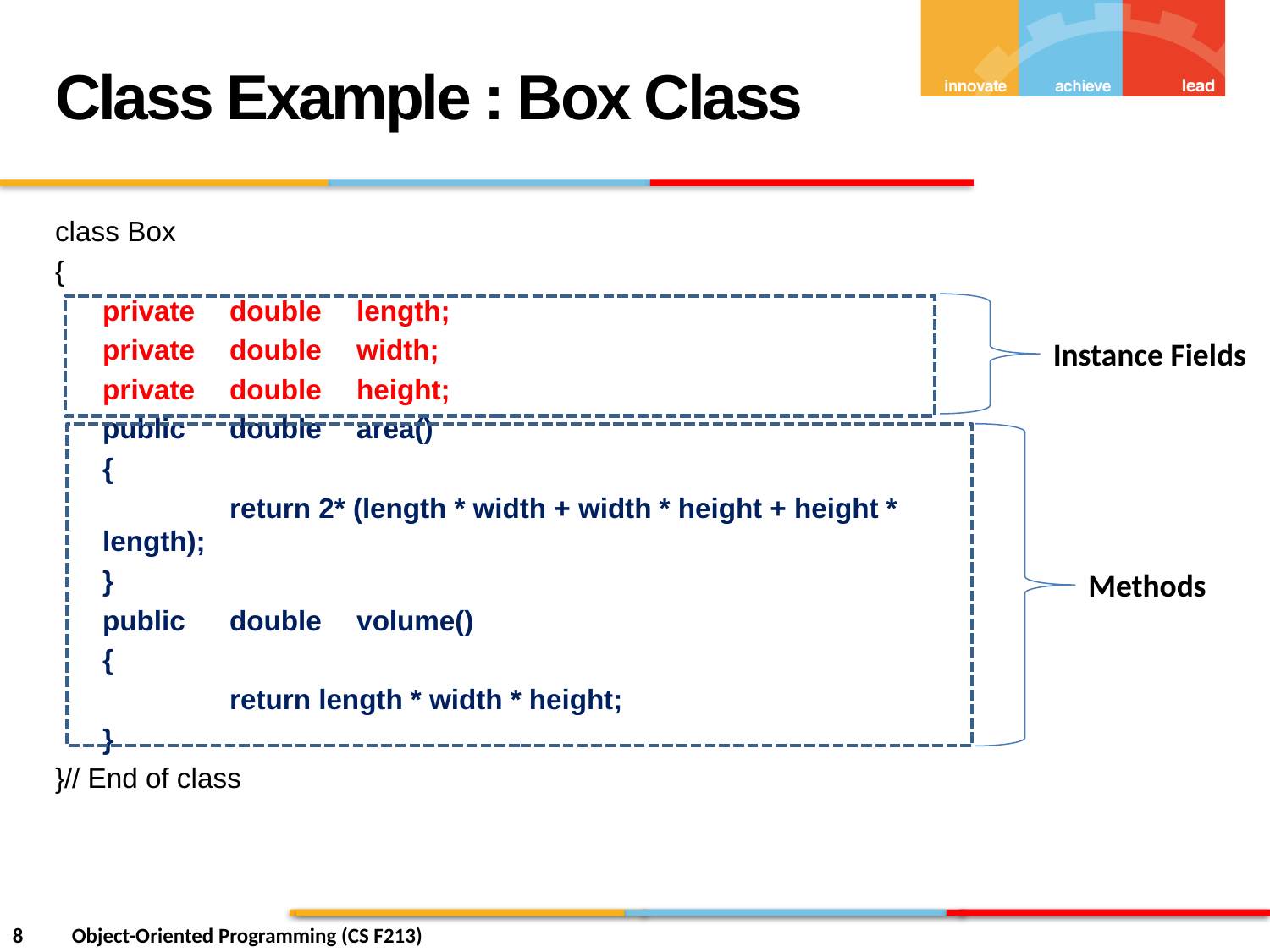

Class Example : Box Class
class Box
{
	private	double	length;
	private	double	width;
	private	double	height;
	public	double	area()
	{
		return 2* (length * width + width * height + height * length);
	}
	public	double	volume()
	{
		return length * width * height;
	}
}// End of class

Instance Fields

Methods